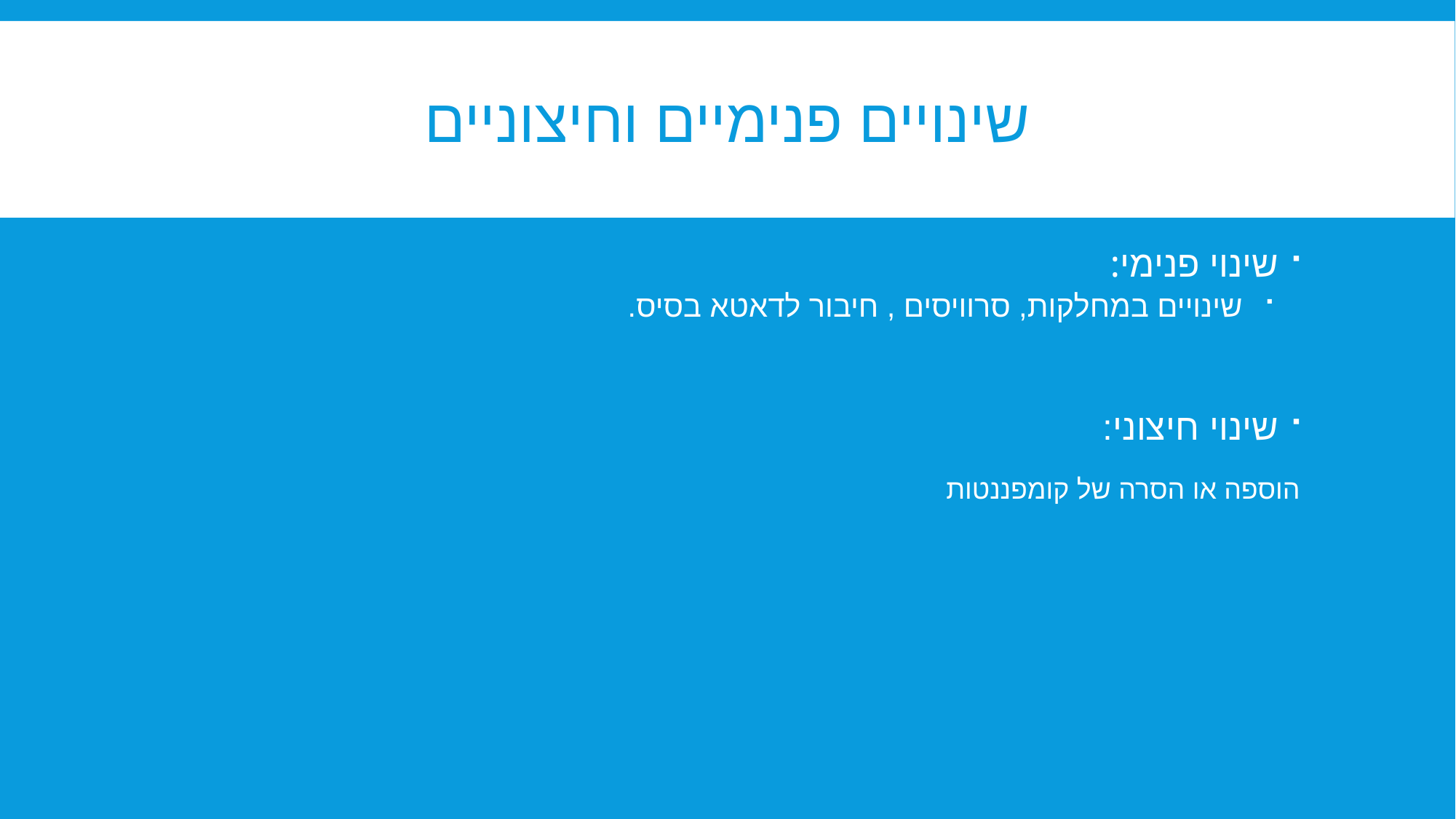

# שינויים פנימיים וחיצוניים
שינוי פנימי:
 שינויים במחלקות, סרוויסים , חיבור לדאטא בסיס.

שינוי חיצוני:
	הוספה או הסרה של קומפננטות